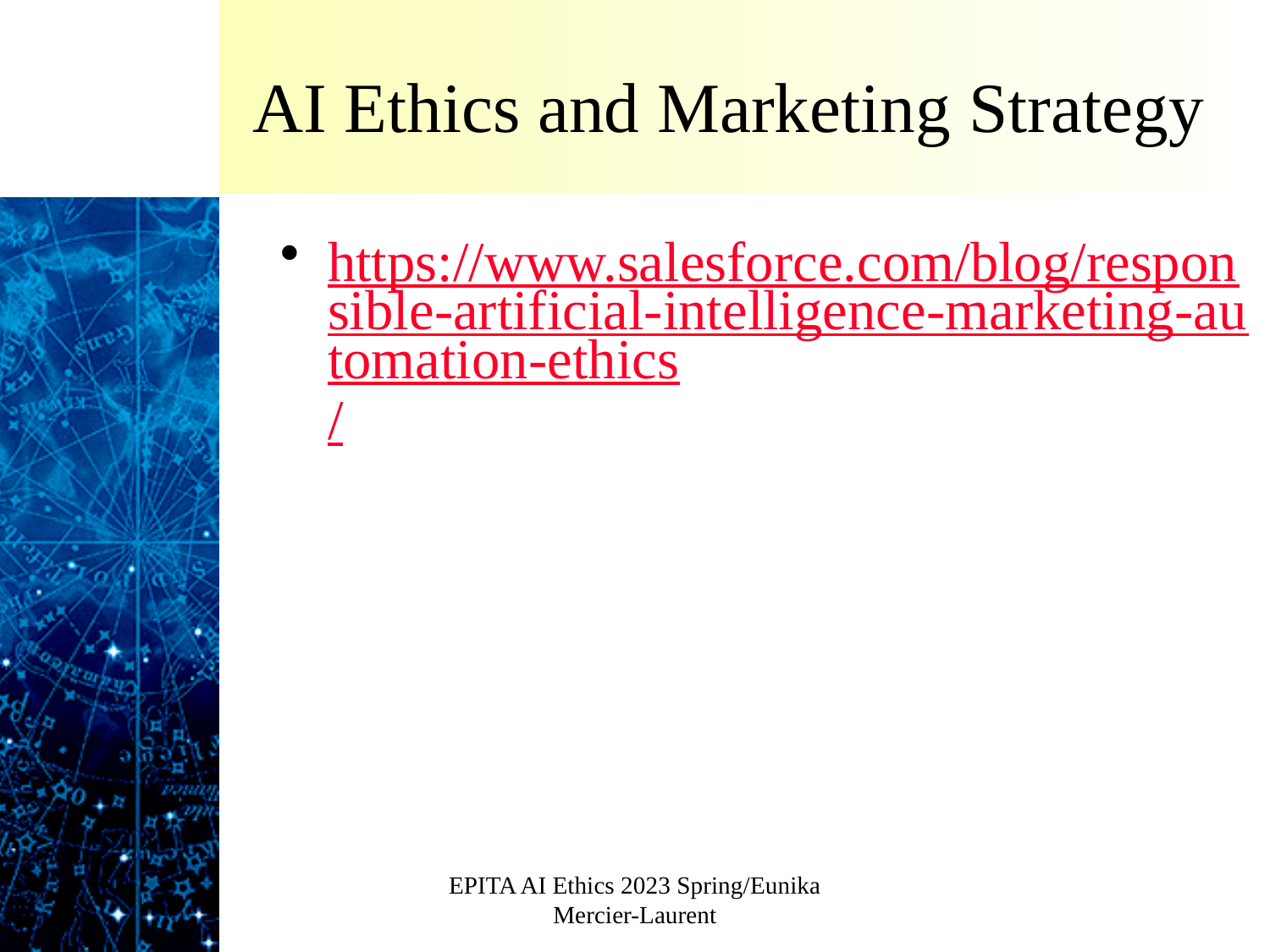

# AI Ethics and Marketing Strategy
https://www.salesforce.com/blog/responsible-artificial-intelligence-marketing-automation-ethics/

EPITA AI Ethics 2023 Spring/Eunika Mercier-Laurent